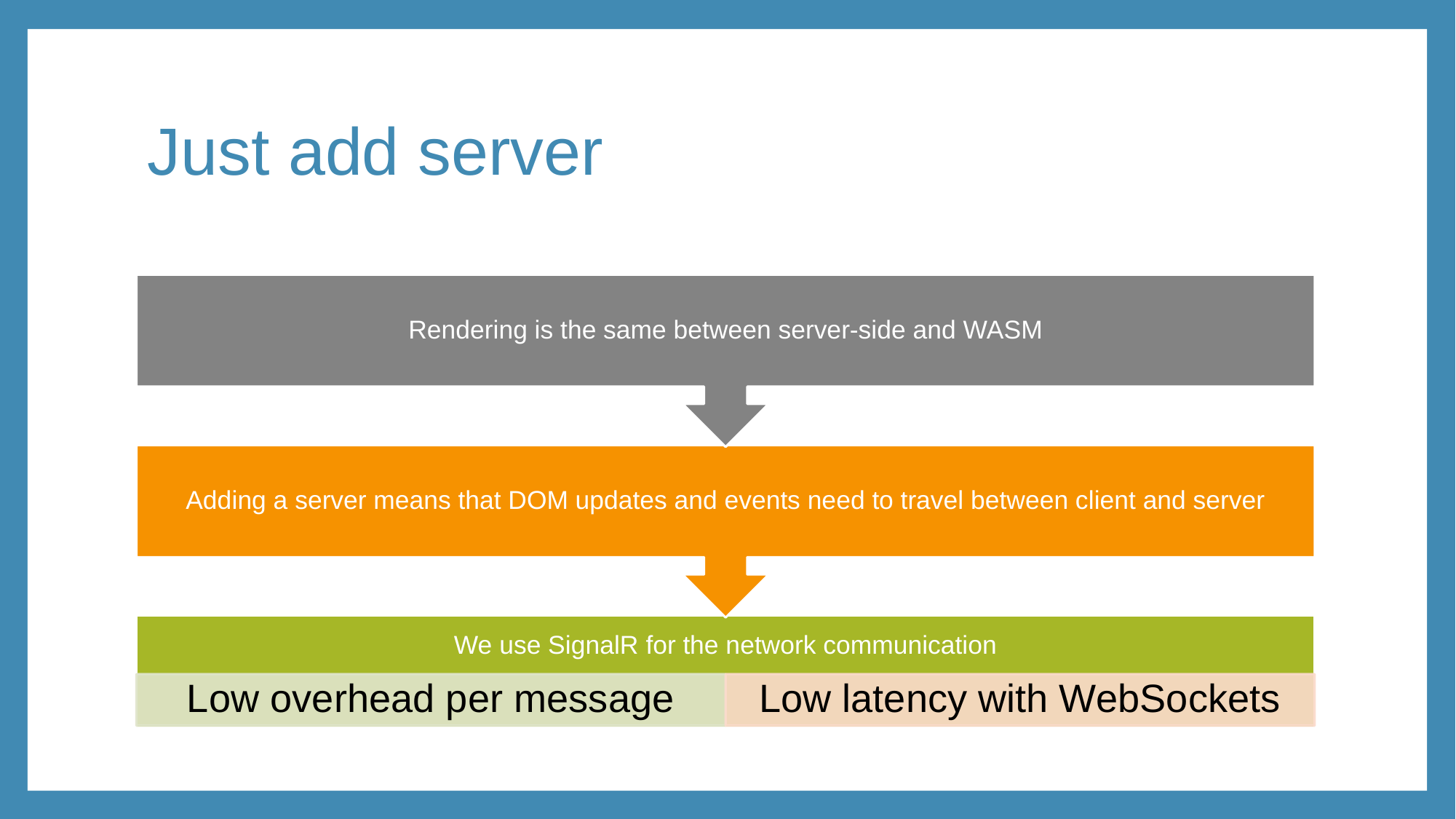

# Just add server
We use SignalR for the network communication
Low overhead per message
Low latency with WebSockets
Adding a server means that DOM updates and events need to travel between client and server
Rendering is the same between server-side and WASM